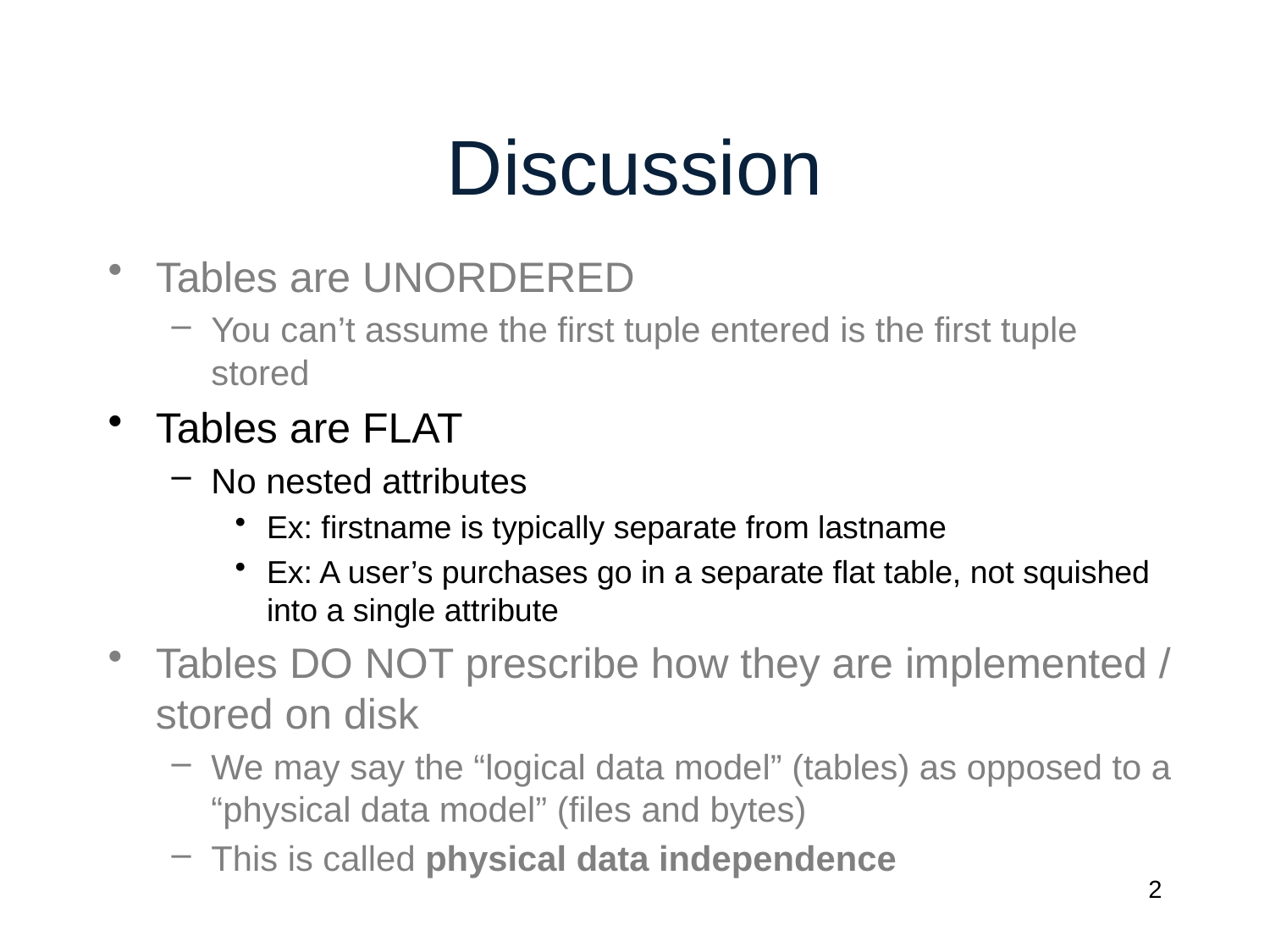

# Discussion
Tables are UNORDERED
You can’t assume the first tuple entered is the first tuple stored
Tables are FLAT
No nested attributes
Ex: firstname is typically separate from lastname
Ex: A user’s purchases go in a separate flat table, not squished into a single attribute
Tables DO NOT prescribe how they are implemented / stored on disk
We may say the “logical data model” (tables) as opposed to a “physical data model” (files and bytes)
This is called physical data independence
2